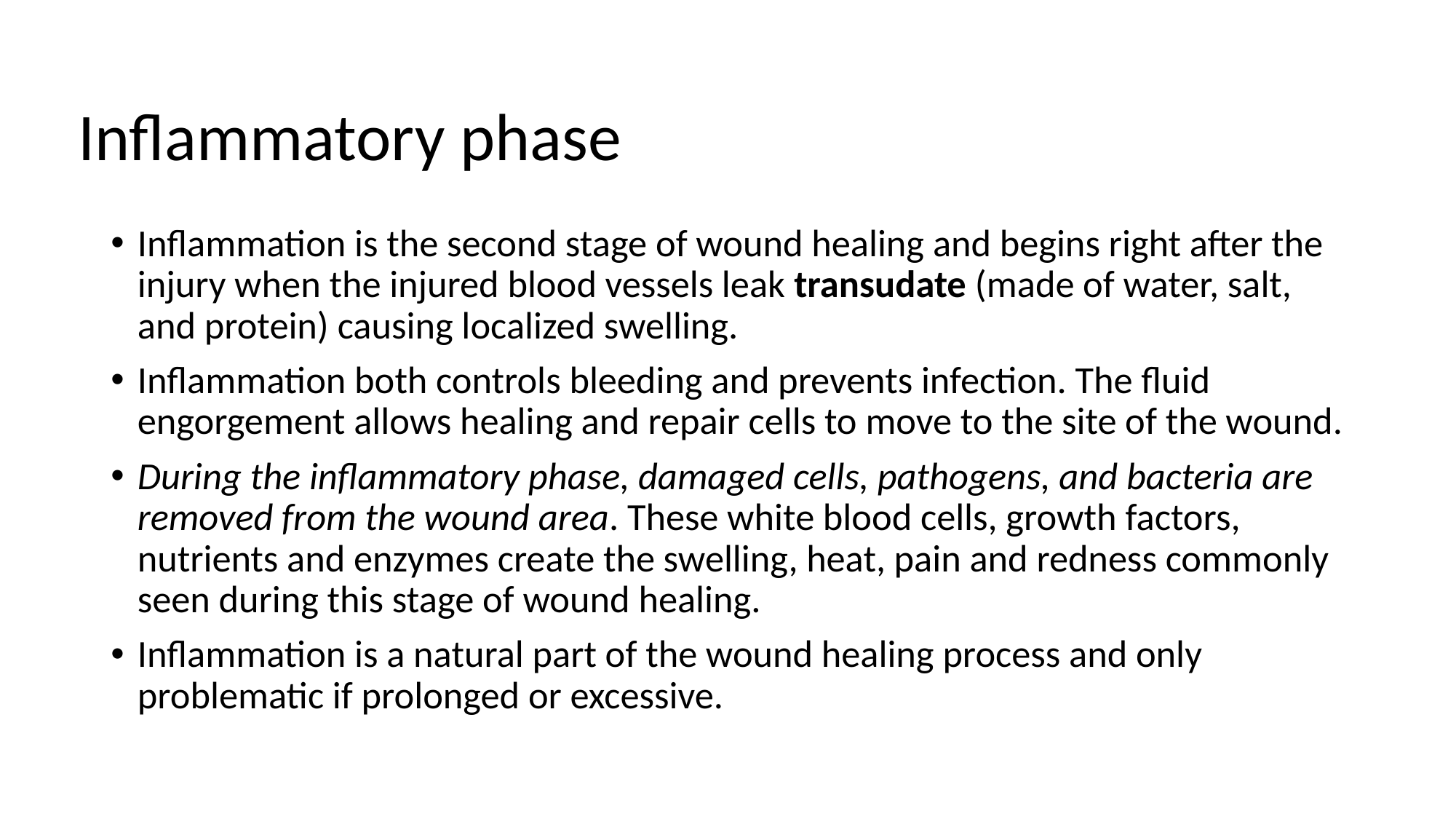

# Inflammatory phase
Inflammation is the second stage of wound healing and begins right after the injury when the injured blood vessels leak transudate (made of water, salt, and protein) causing localized swelling.
Inflammation both controls bleeding and prevents infection. The fluid engorgement allows healing and repair cells to move to the site of the wound.
During the inflammatory phase, damaged cells, pathogens, and bacteria are removed from the wound area. These white blood cells, growth factors, nutrients and enzymes create the swelling, heat, pain and redness commonly seen during this stage of wound healing.
Inflammation is a natural part of the wound healing process and only problematic if prolonged or excessive.